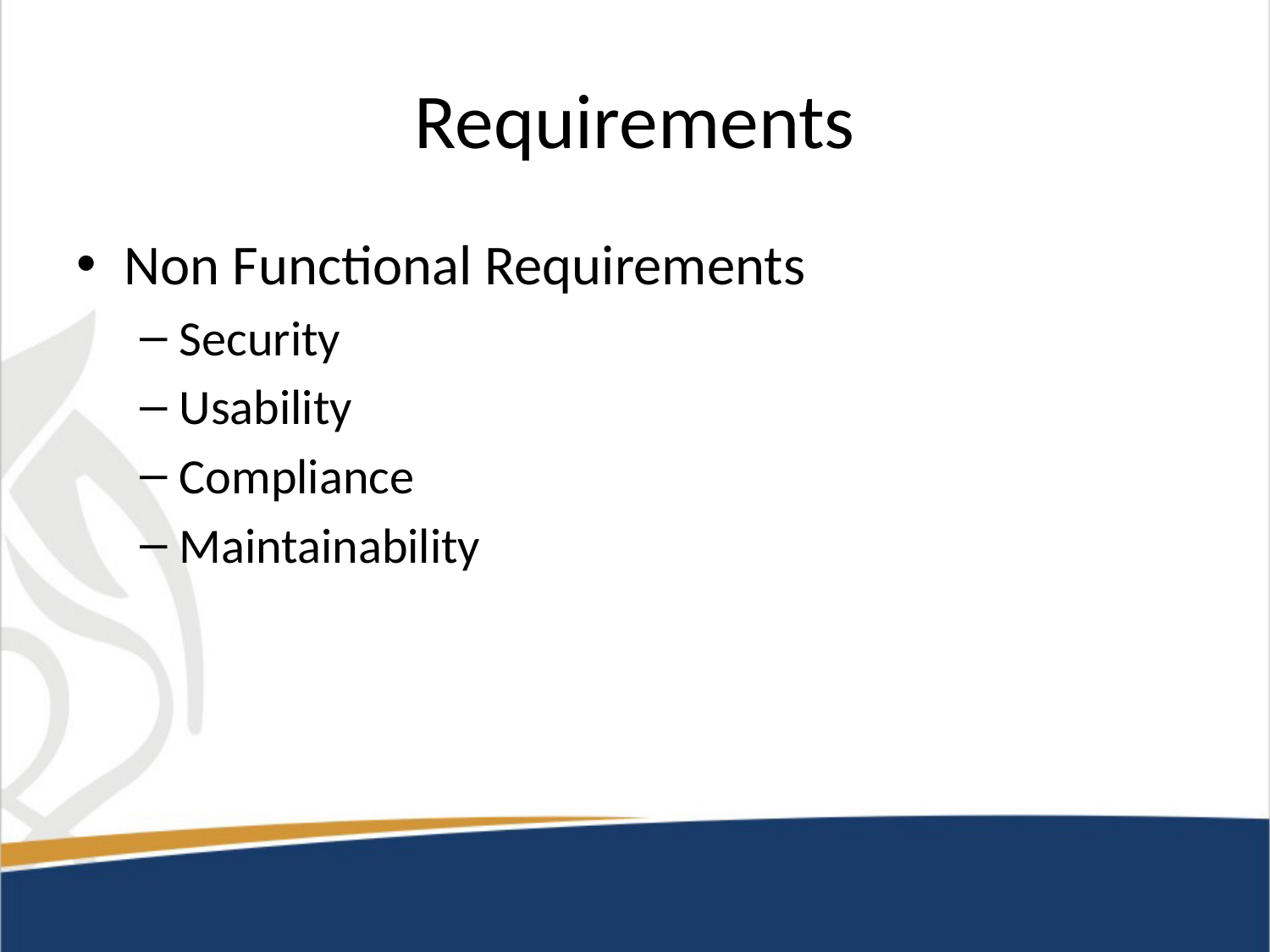

# Requirements
Non Functional Requirements
Security
Usability
Compliance
Maintainability